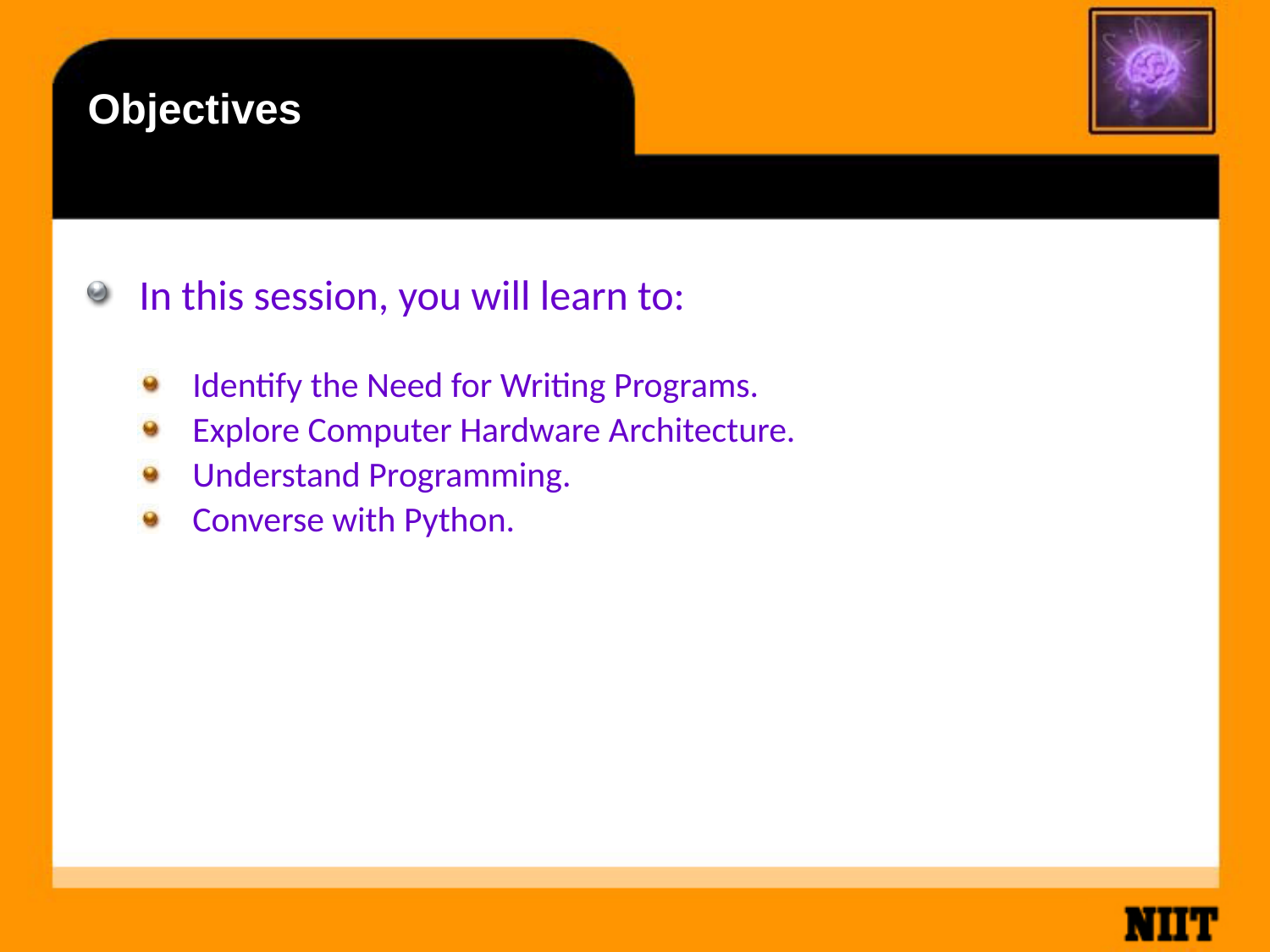

# Objectives

In this session, you will learn to:

Identify the Need for Writing Programs.
Explore Computer Hardware Architecture.
Understand Programming.
Converse with Python.